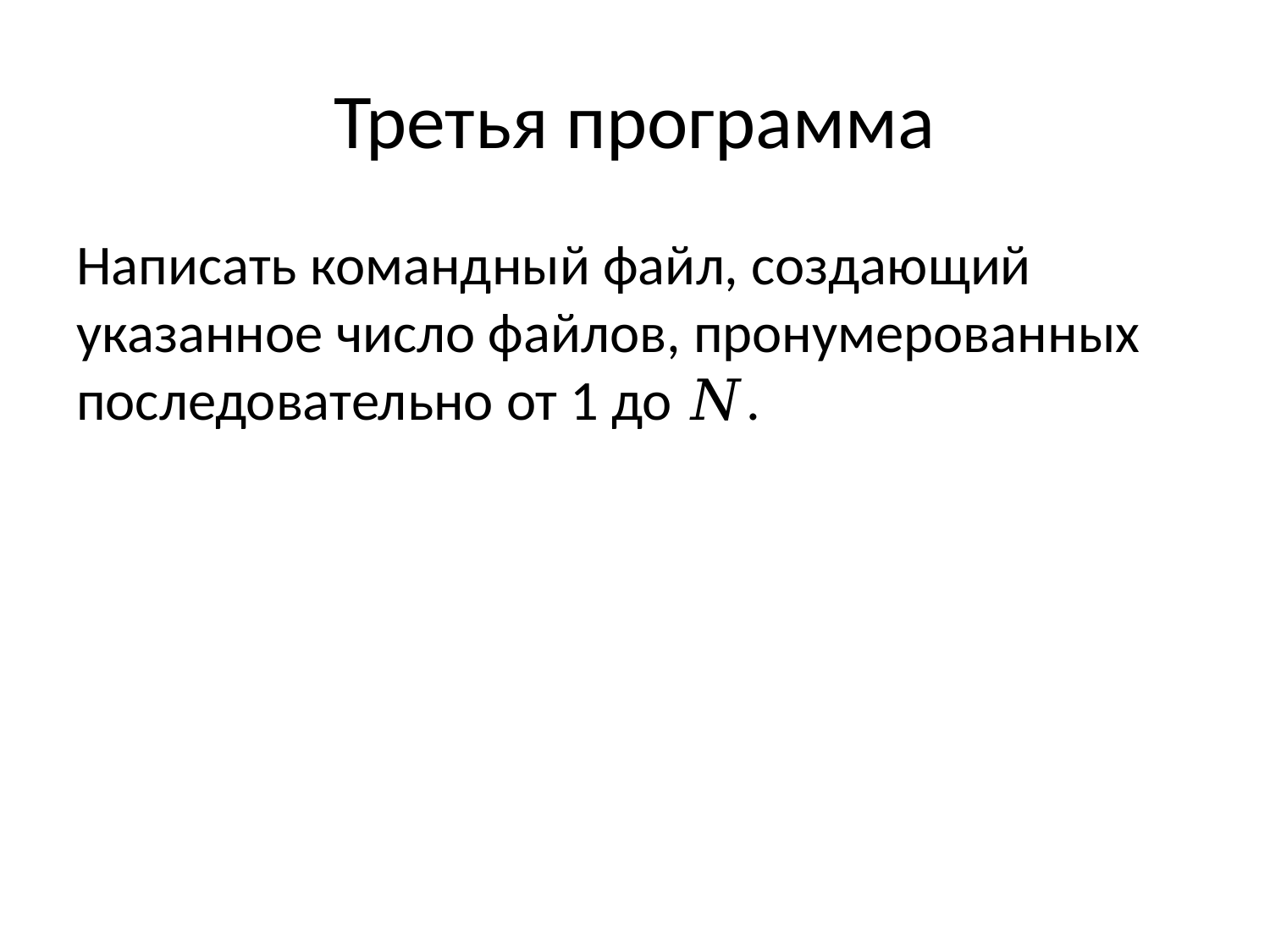

# Третья программа
Написать командный файл, создающий указанное число файлов, пронумерованных последовательно от 1 до 𝑁.